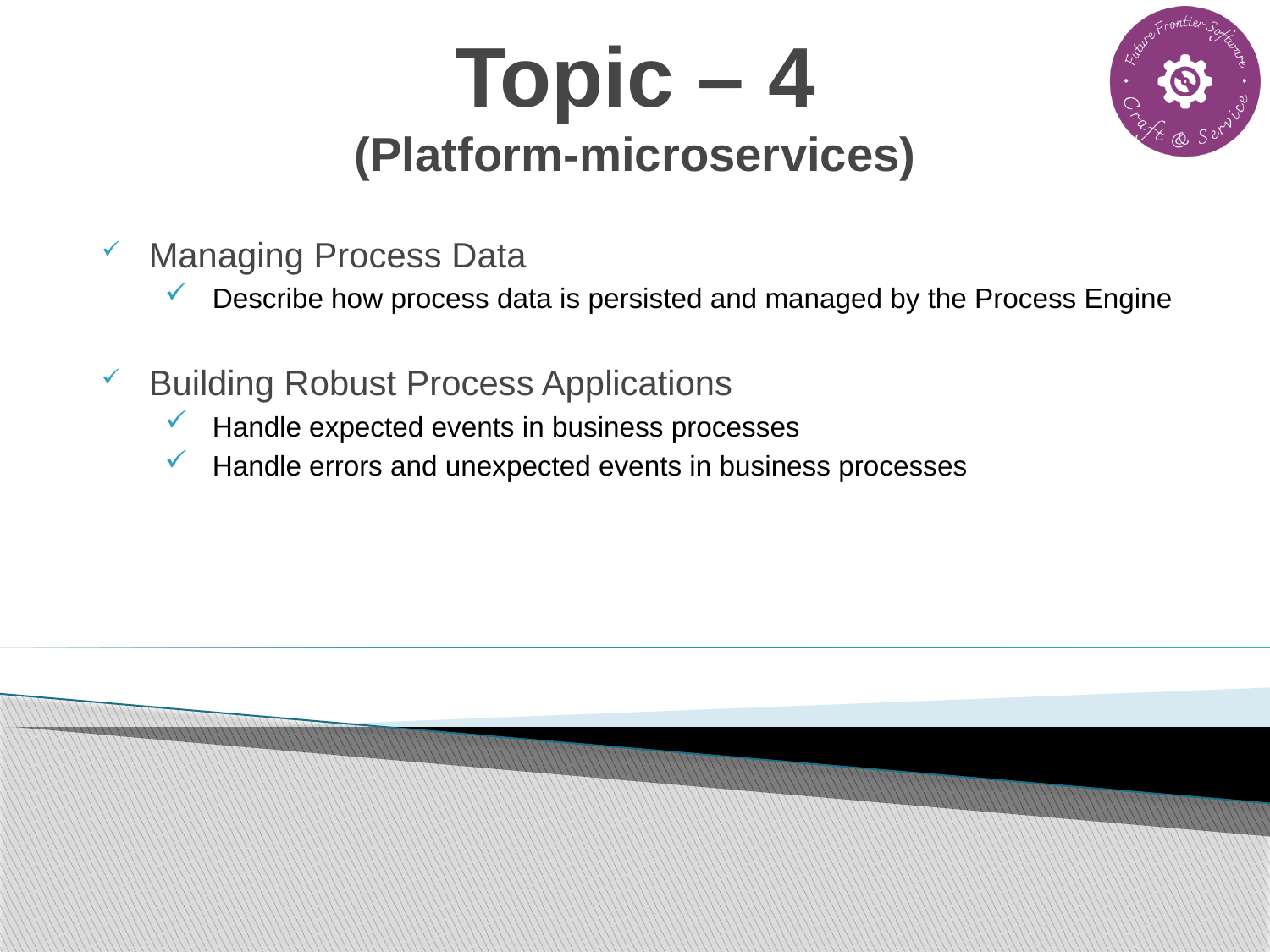

# Topic – 4 (Platform-microservices)
Managing Process Data
Describe how process data is persisted and managed by the Process Engine

Building Robust Process Applications
Handle expected events in business processes
Handle errors and unexpected events in business processes